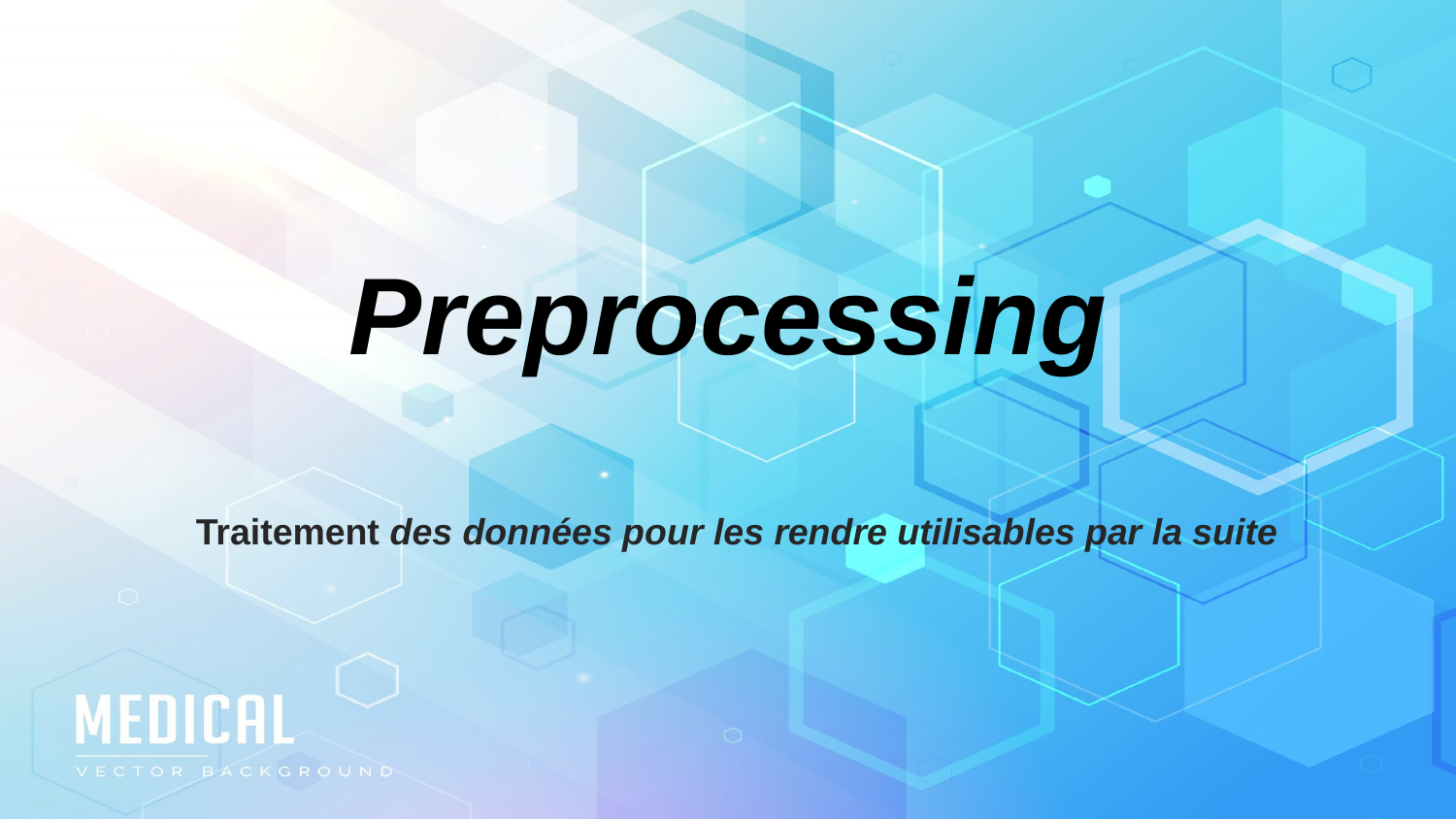

Preprocessing
Traitement des données pour les rendre utilisables par la suite